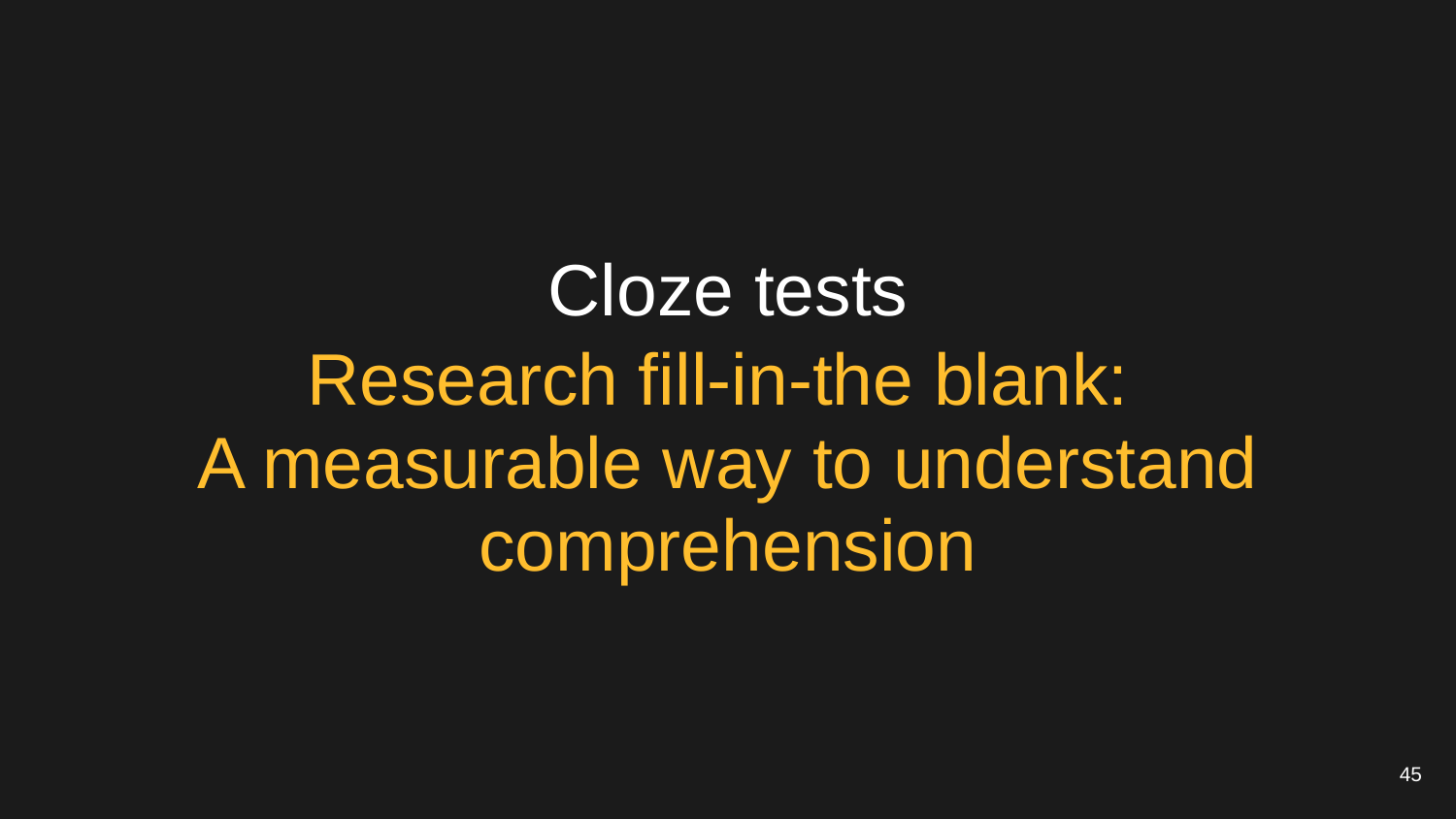

# Cloze tests
Research fill-in-the blank:
A measurable way to understand comprehension
45